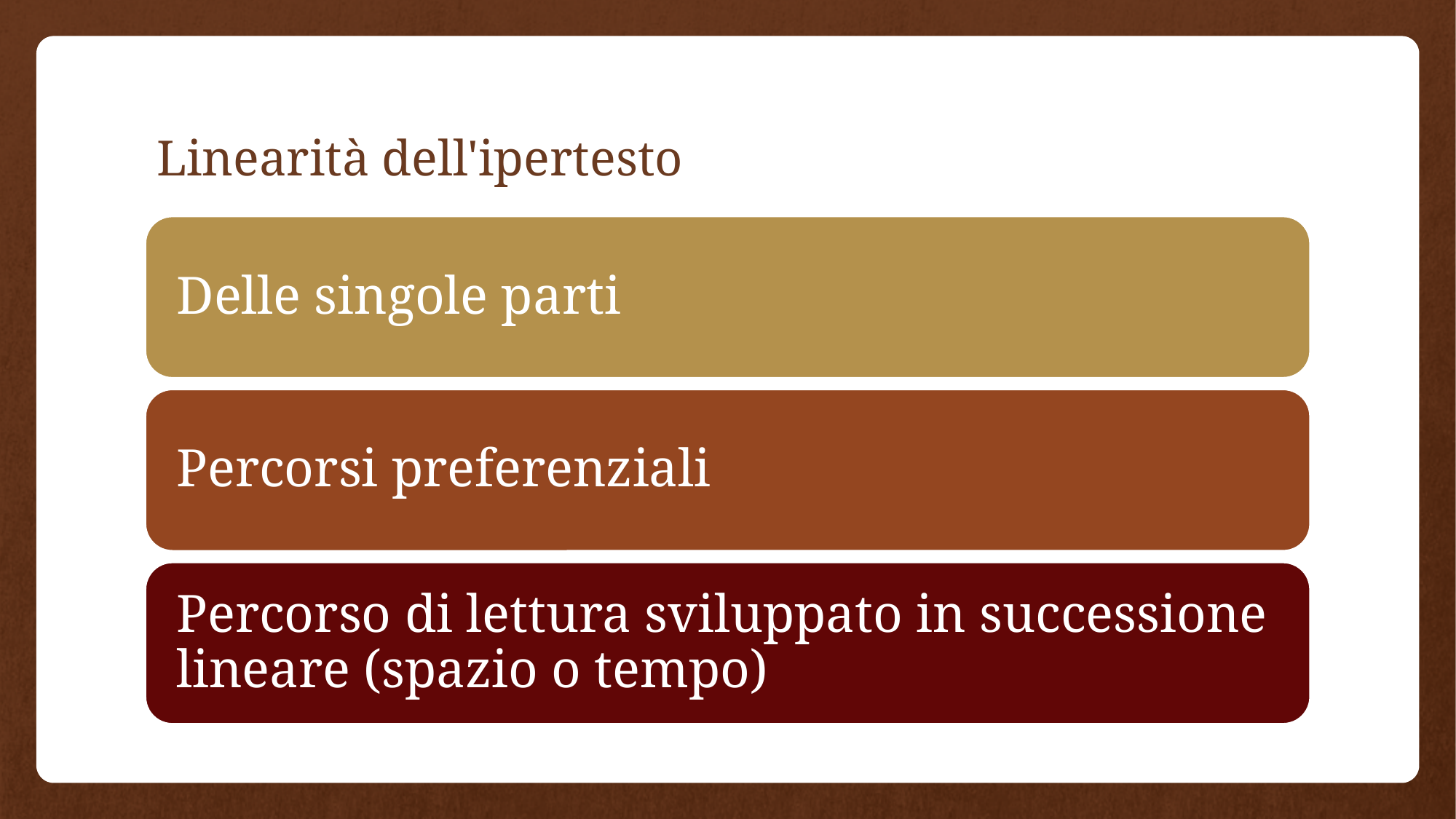

# Linearità dell'ipertesto
Delle singole parti
Percorsi preferenziali
Percorso di lettura sviluppato in successione lineare (spazio o tempo)